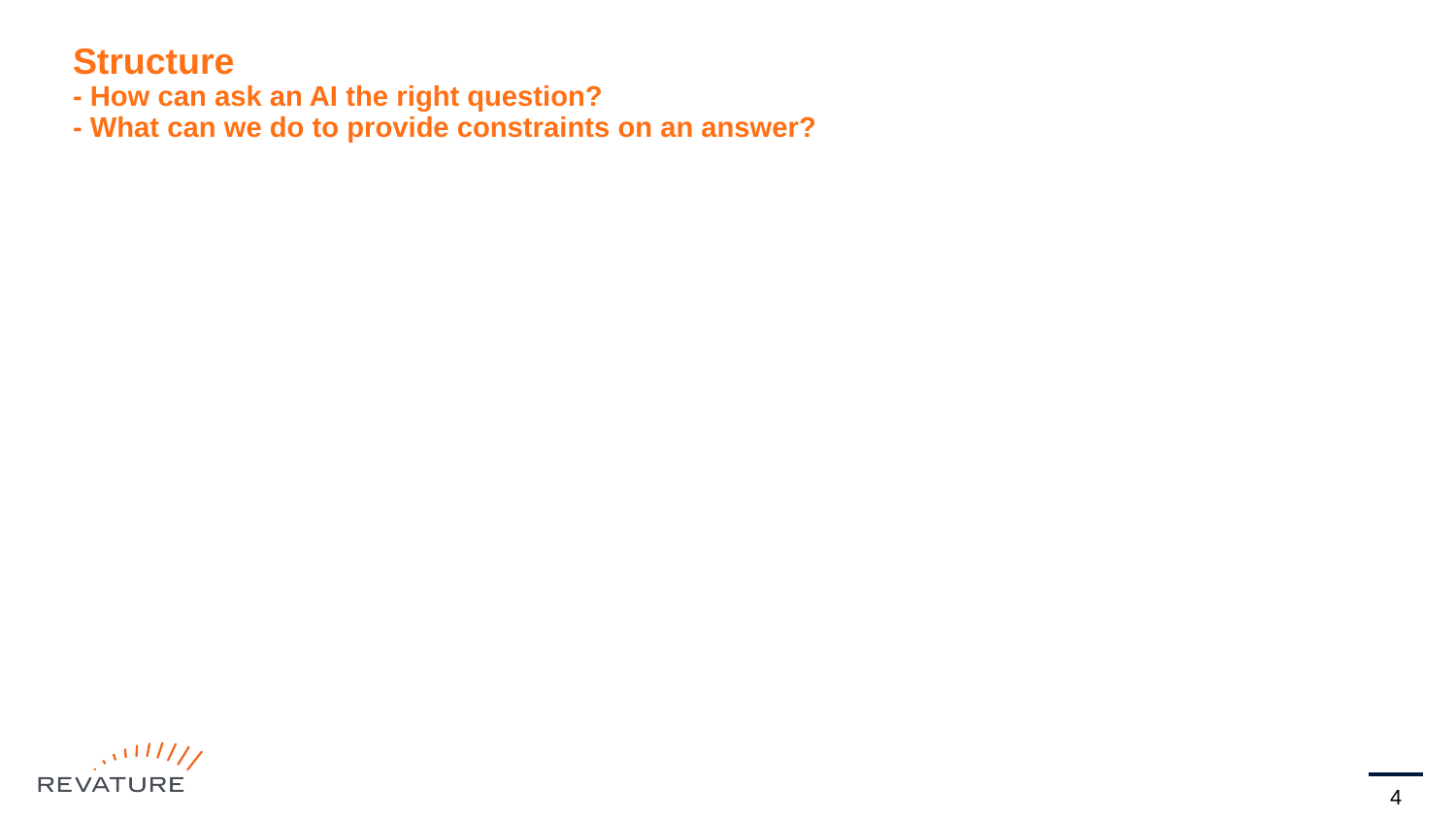

# Structure - How can ask an AI the right question? - What can we do to provide constraints on an answer?